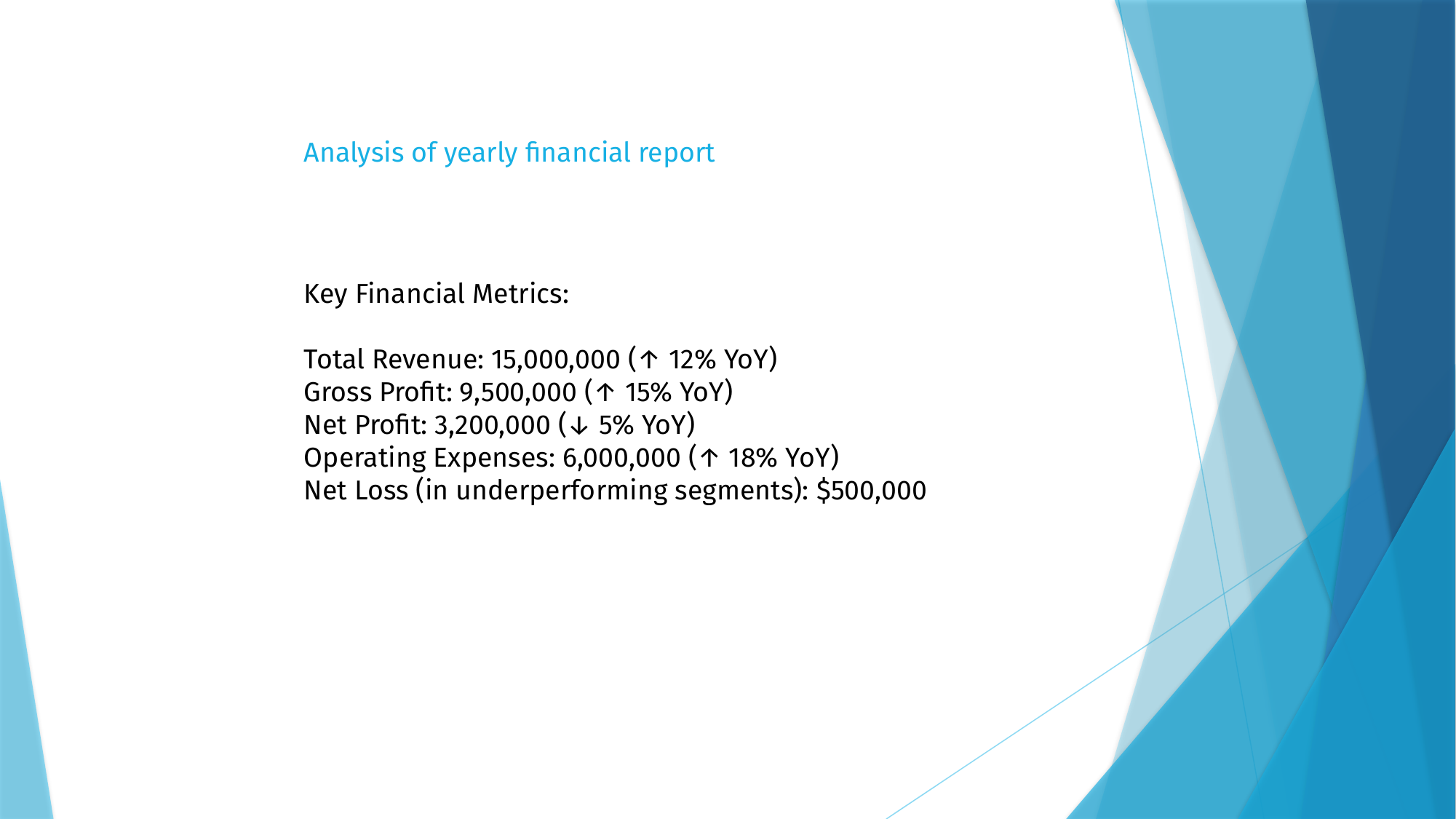

Analysis of yearly financial report
Key Financial Metrics:

Total Revenue: 15,000,000 (↑ 12% YoY)
Gross Profit: 9,500,000 (↑ 15% YoY)
Net Profit: 3,200,000 (↓ 5% YoY)
Operating Expenses: 6,000,000 (↑ 18% YoY)
Net Loss (in underperforming segments): $500,000